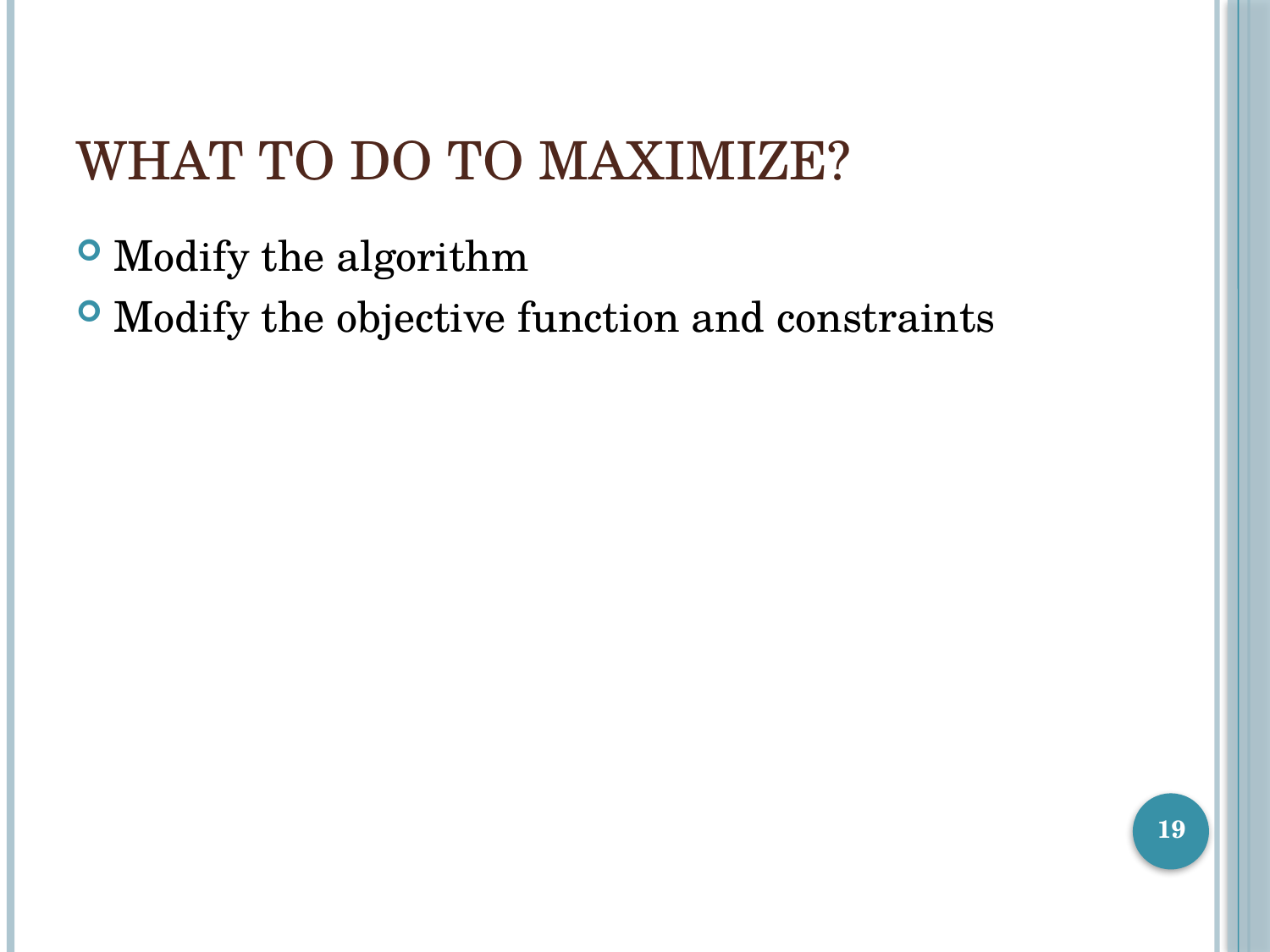

# What to do to maximize?
Modify the algorithm
Modify the objective function and constraints
19